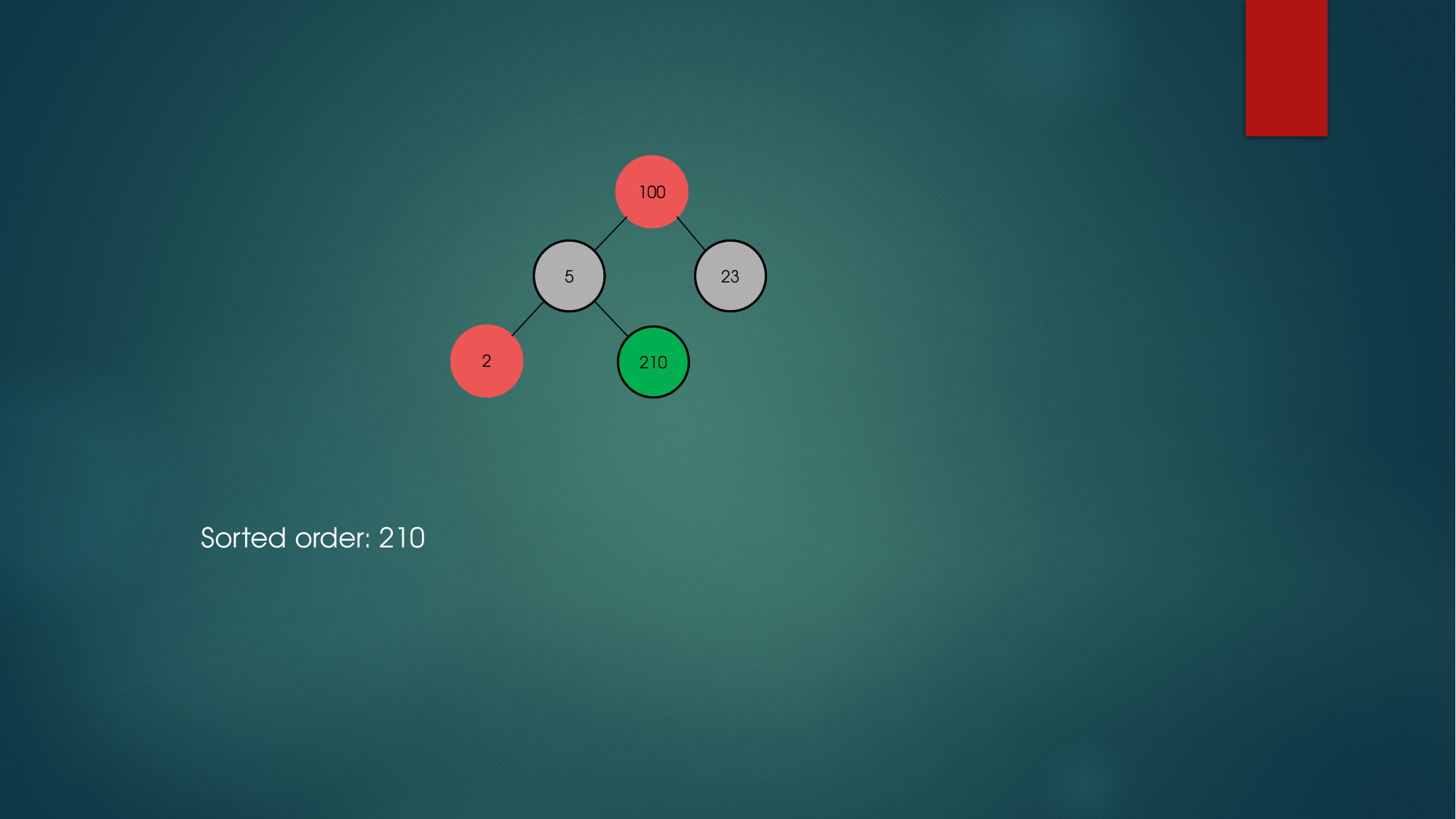

100
5
23
2
210
Sorted order: 210